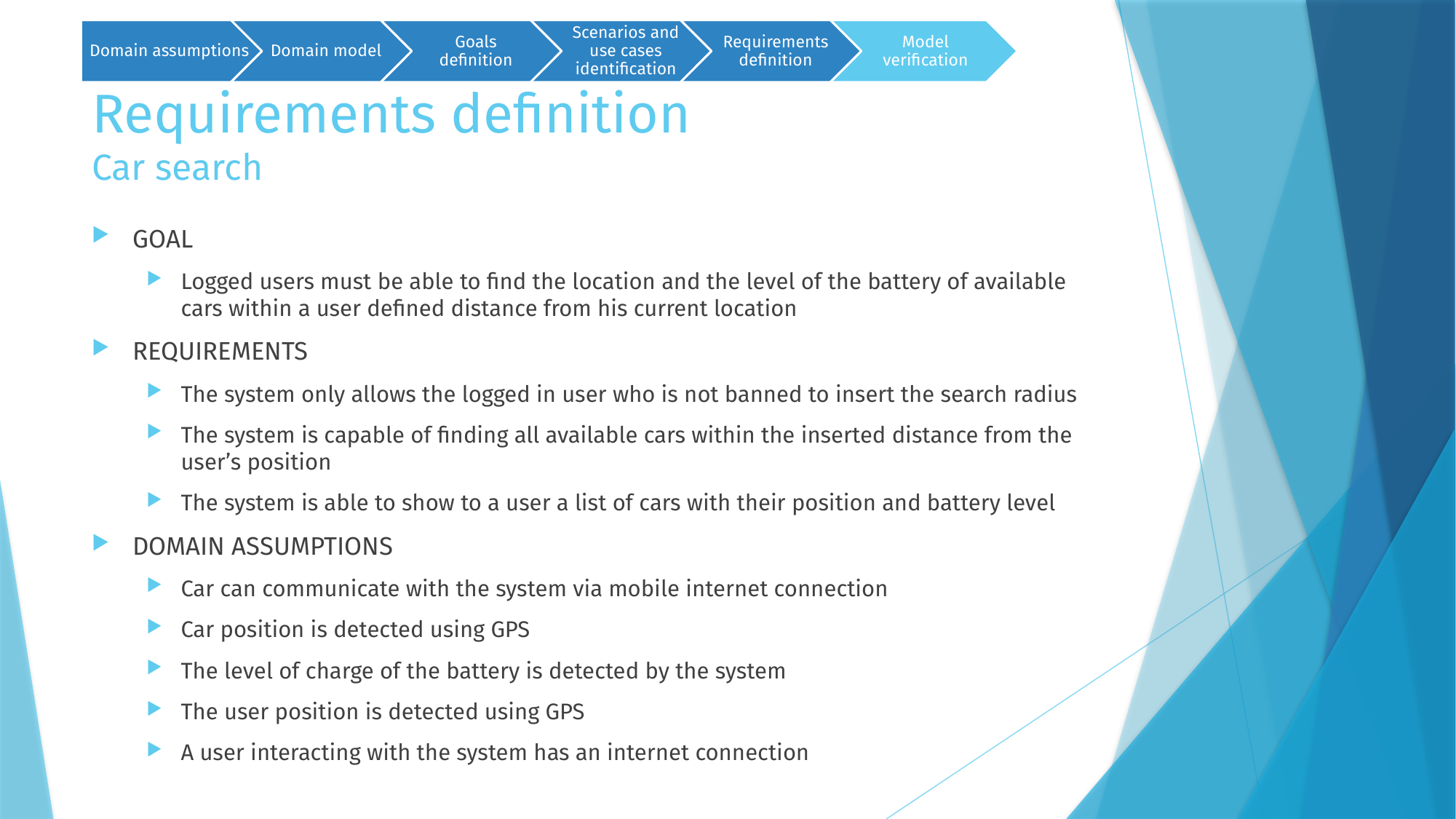

Domain assumptions
Domain model
Goals definition
Scenarios and use cases identification
Requirements definition
Model verification
# Requirements definition Car search
GOAL
Logged users must be able to find the location and the level of the battery of available cars within a user defined distance from his current location
REQUIREMENTS
The system only allows the logged in user who is not banned to insert the search radius
The system is capable of finding all available cars within the inserted distance from the user’s position
The system is able to show to a user a list of cars with their position and battery level
DOMAIN ASSUMPTIONS
Car can communicate with the system via mobile internet connection
Car position is detected using GPS
The level of charge of the battery is detected by the system
The user position is detected using GPS
A user interacting with the system has an internet connection